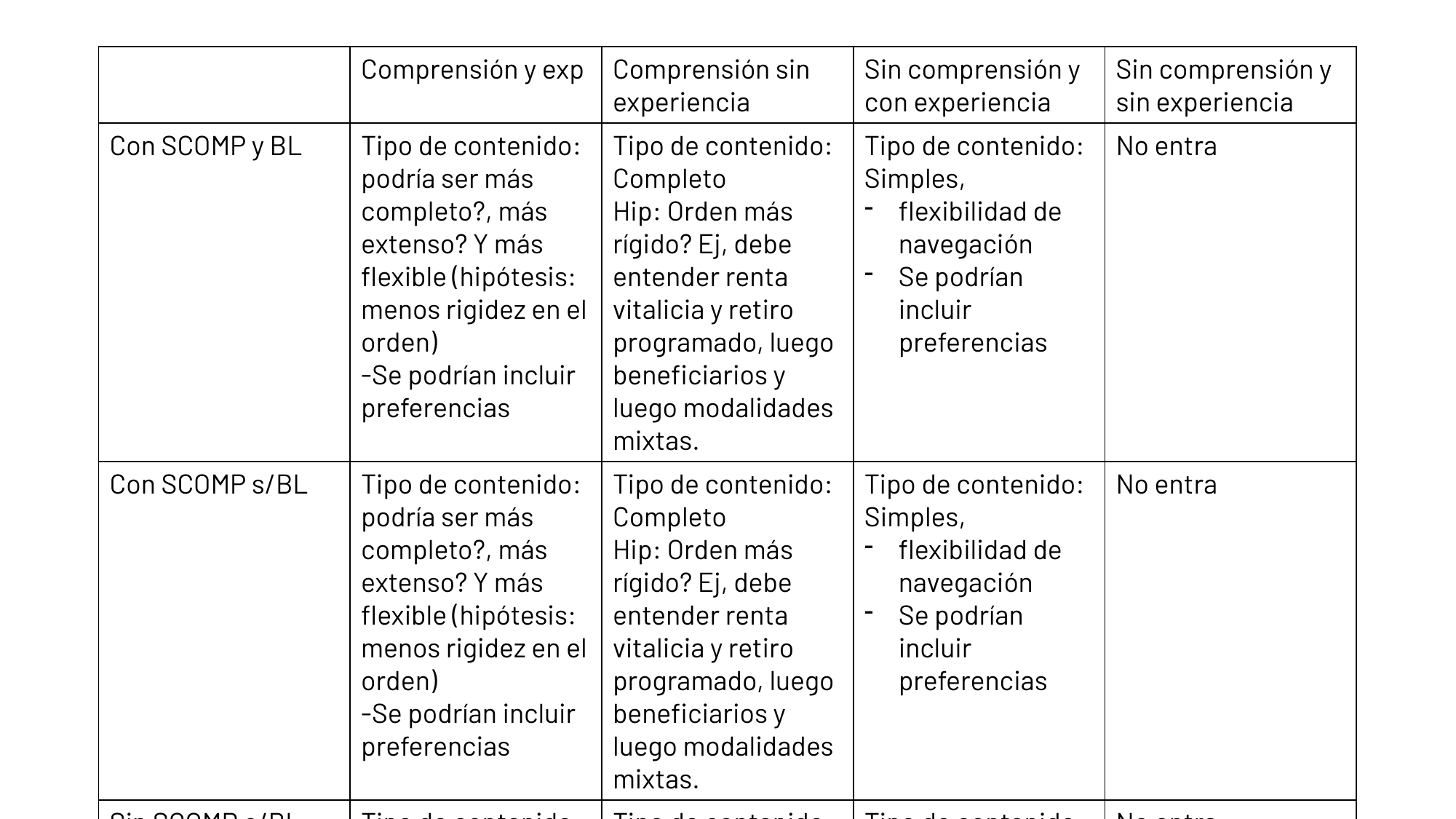

|  | Comprensión y exp | Comprensión sin experiencia | Sin comprensión y con experiencia | Sin comprensión y sin experiencia |
| --- | --- | --- | --- | --- |
| Con SCOMP y BL | Tipo de contenido: podría ser más completo?, más extenso? Y más flexible (hipótesis: menos rigidez en el orden) -Se podrían incluir preferencias | Tipo de contenido: Completo Hip: Orden más rígido? Ej, debe entender renta vitalicia y retiro programado, luego beneficiarios y luego modalidades mixtas. | Tipo de contenido: Simples, flexibilidad de navegación Se podrían incluir preferencias | No entra |
| Con SCOMP s/BL | Tipo de contenido: podría ser más completo?, más extenso? Y más flexible (hipótesis: menos rigidez en el orden) -Se podrían incluir preferencias | Tipo de contenido: Completo Hip: Orden más rígido? Ej, debe entender renta vitalicia y retiro programado, luego beneficiarios y luego modalidades mixtas. | Tipo de contenido: Simples, flexibilidad de navegación Se podrían incluir preferencias | No entra |
| Sin SCOMP c/BL Retiros Programados Cambio de AFP Recalculo anual Beneficiarios quienes son Montos Tiempo (hasta cuando) | Tipo de contenido: podría ser más completo?, más extenso? Y más flexible (hipótesis: menos rigidez en el orden) -Se podrían incluir preferencias de orden de información. | Tipo de contenido: Completo Hip: Orden más rígido? Ej, debe entender renta vitalicia y retiro programado, luego beneficiarios y luego modalidades mixtas. | Tipo de contenido: Simples, flexibilidad de navegación Se podrían incluir preferencias | No entra |
| Sin SCOMP s/BL | Tipo de contenido: podría ser más completo?, más extenso? Y más flexible (hipótesis: menos rigidez en el orden) | Tipo de contenido: Completo Hip: Orden más rígido? Ej, debe entender renta vitalicia y retiro programado, luego beneficiarios y luego modalidades mixtas. | Tipo de contenido: Simples, flexibilidad de navegación | No entra |